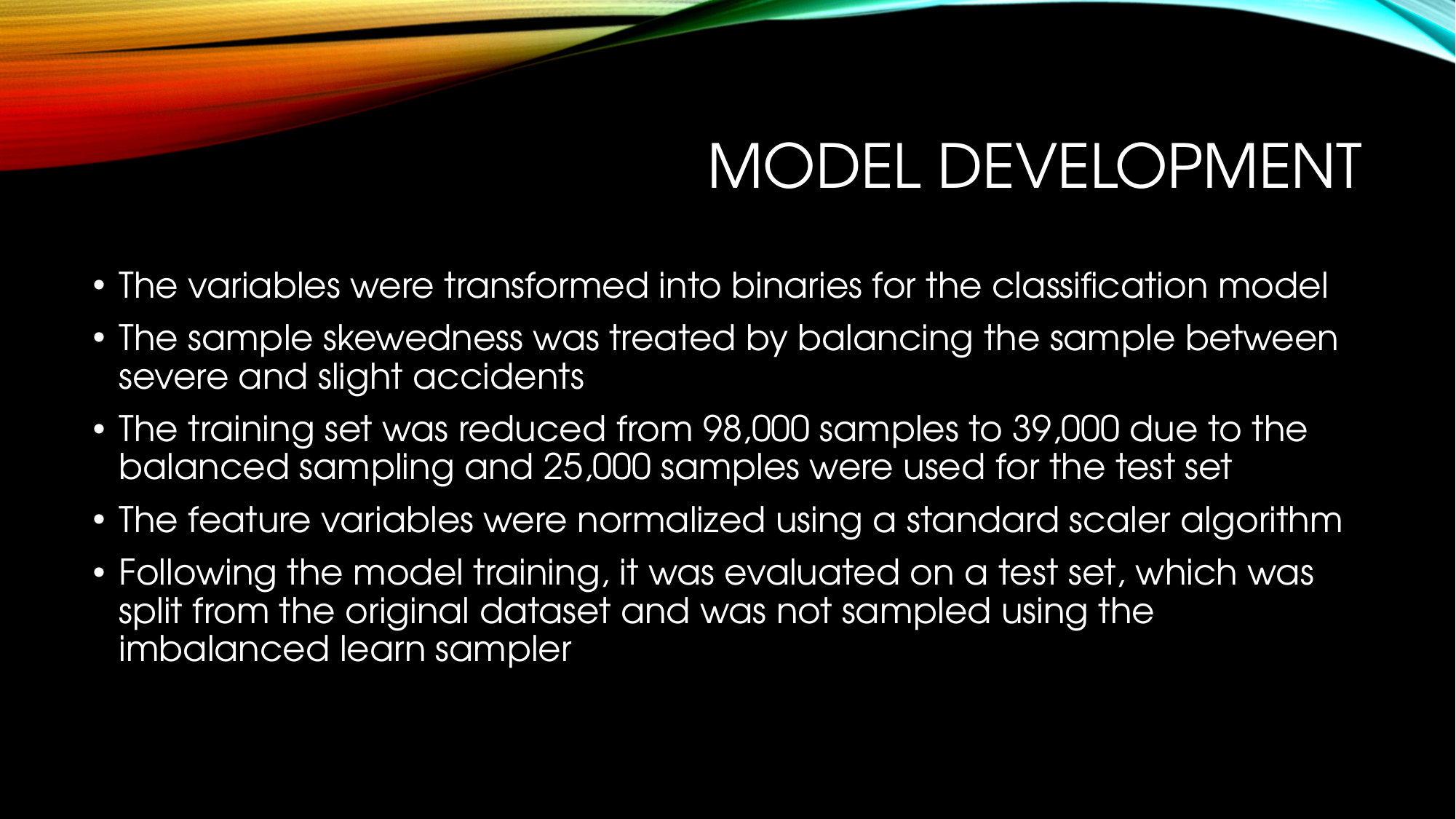

# Model development
The variables were transformed into binaries for the classification model
The sample skewedness was treated by balancing the sample between severe and slight accidents
The training set was reduced from 98,000 samples to 39,000 due to the balanced sampling and 25,000 samples were used for the test set
The feature variables were normalized using a standard scaler algorithm
Following the model training, it was evaluated on a test set, which was split from the original dataset and was not sampled using the imbalanced learn sampler